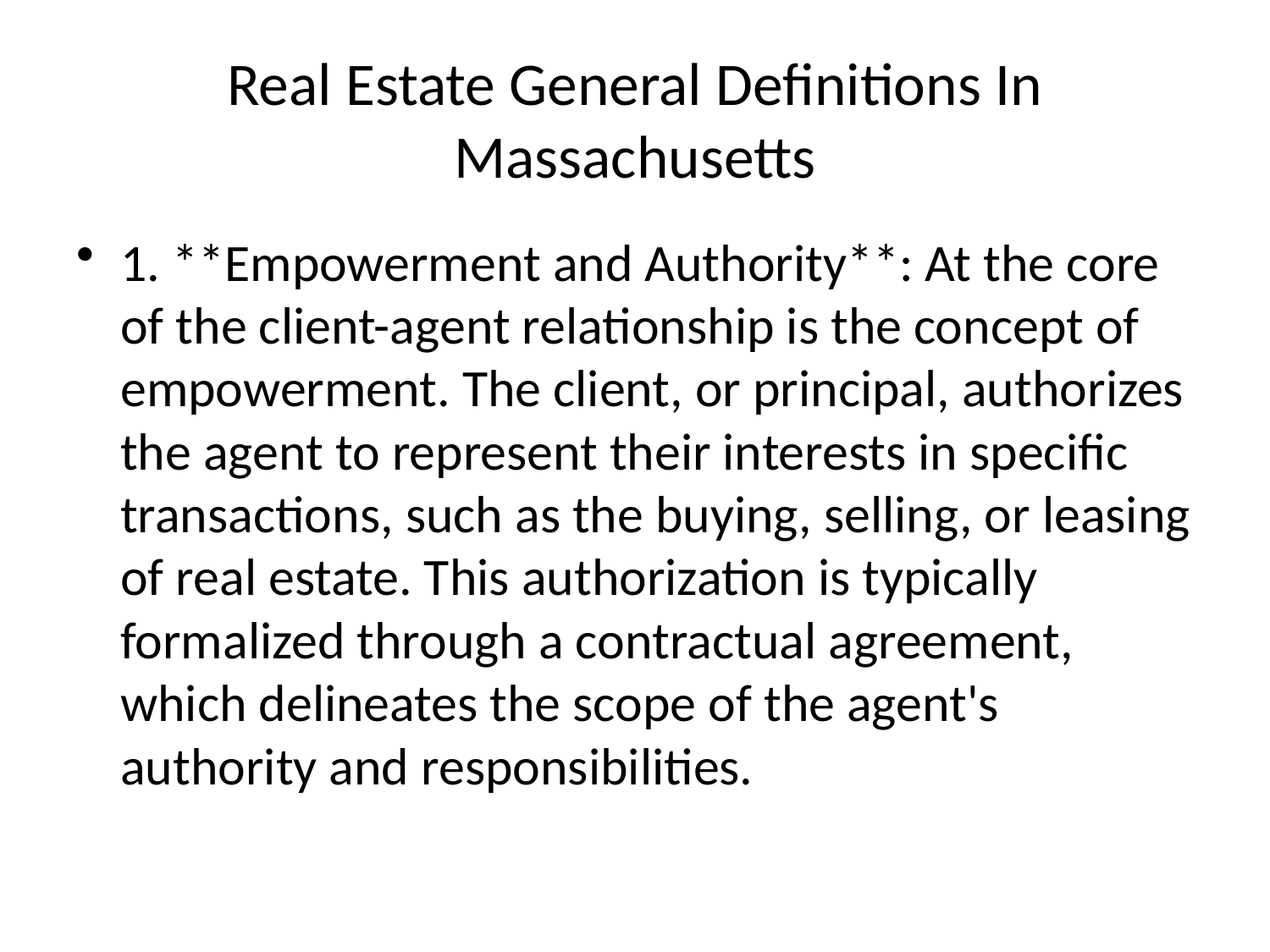

# Real Estate General Definitions In Massachusetts

1. **Empowerment and Authority**: At the core of the client-agent relationship is the concept of empowerment. The client, or principal, authorizes the agent to represent their interests in specific transactions, such as the buying, selling, or leasing of real estate. This authorization is typically formalized through a contractual agreement, which delineates the scope of the agent's authority and responsibilities.